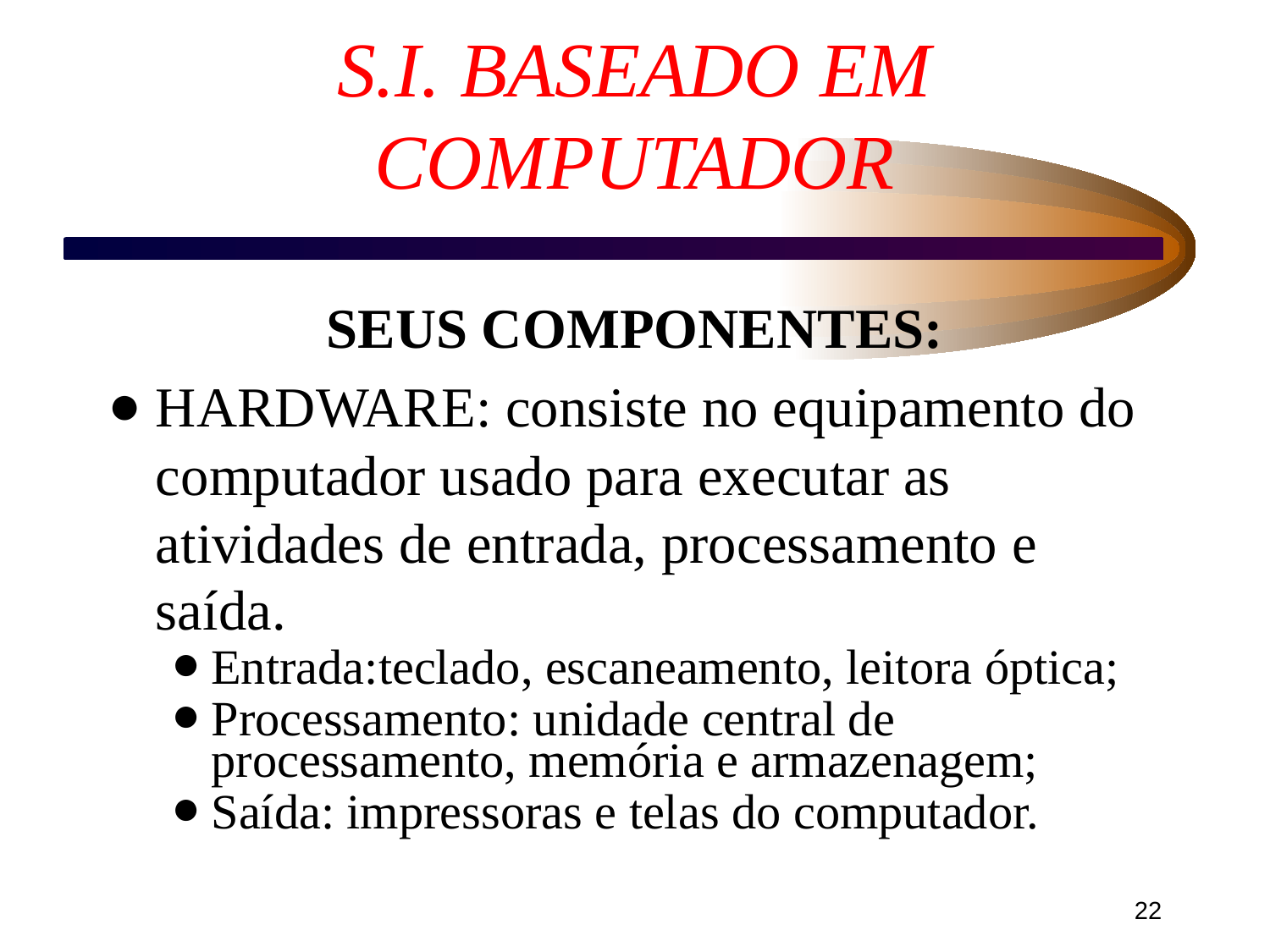

# S.I. BASEADO EM COMPUTADOR
SEUS COMPONENTES:
HARDWARE: consiste no equipamento do computador usado para executar as atividades de entrada, processamento e saída.
Entrada:teclado, escaneamento, leitora óptica;
Processamento: unidade central de processamento, memória e armazenagem;
Saída: impressoras e telas do computador.
22